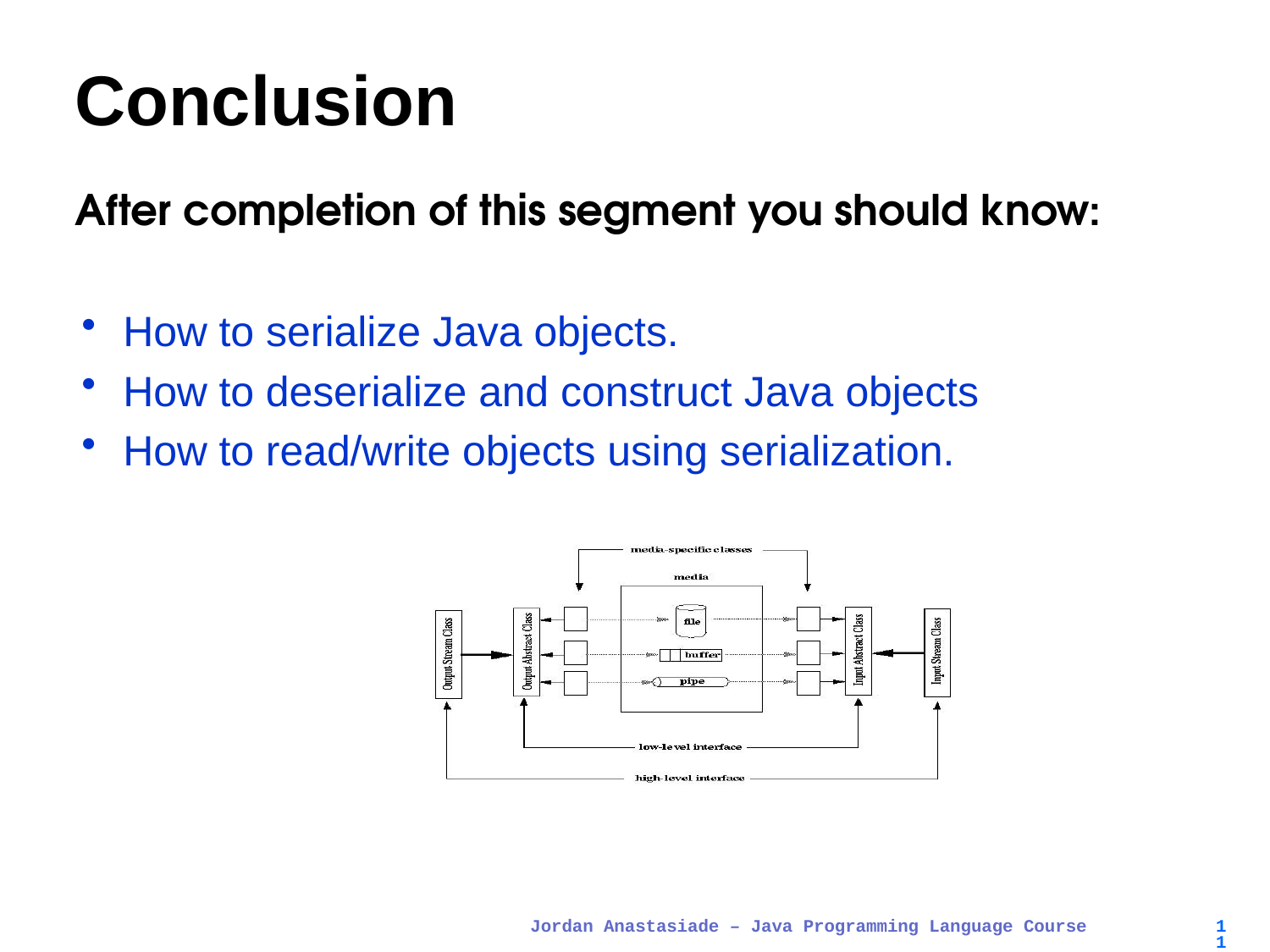

# Conclusion
After completion of this segment you should know:

How to serialize Java objects.
How to deserialize and construct Java objects
How to read/write objects using serialization.

Jordan Anastasiade – Java Programming Language Course
11